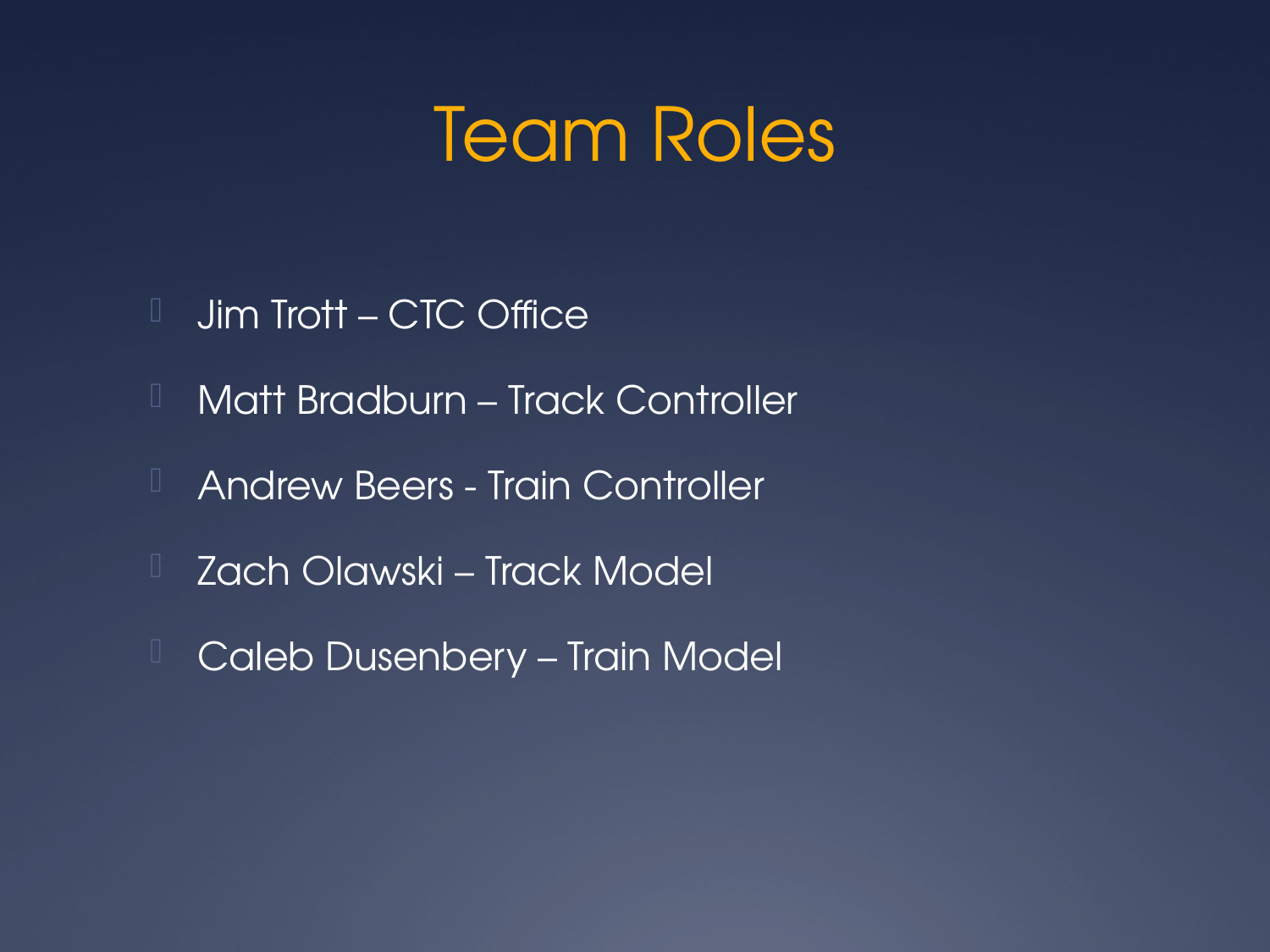

# Team Roles
Jim Trott – CTC Office
Matt Bradburn – Track Controller
Andrew Beers - Train Controller
Zach Olawski – Track Model
Caleb Dusenbery – Train Model